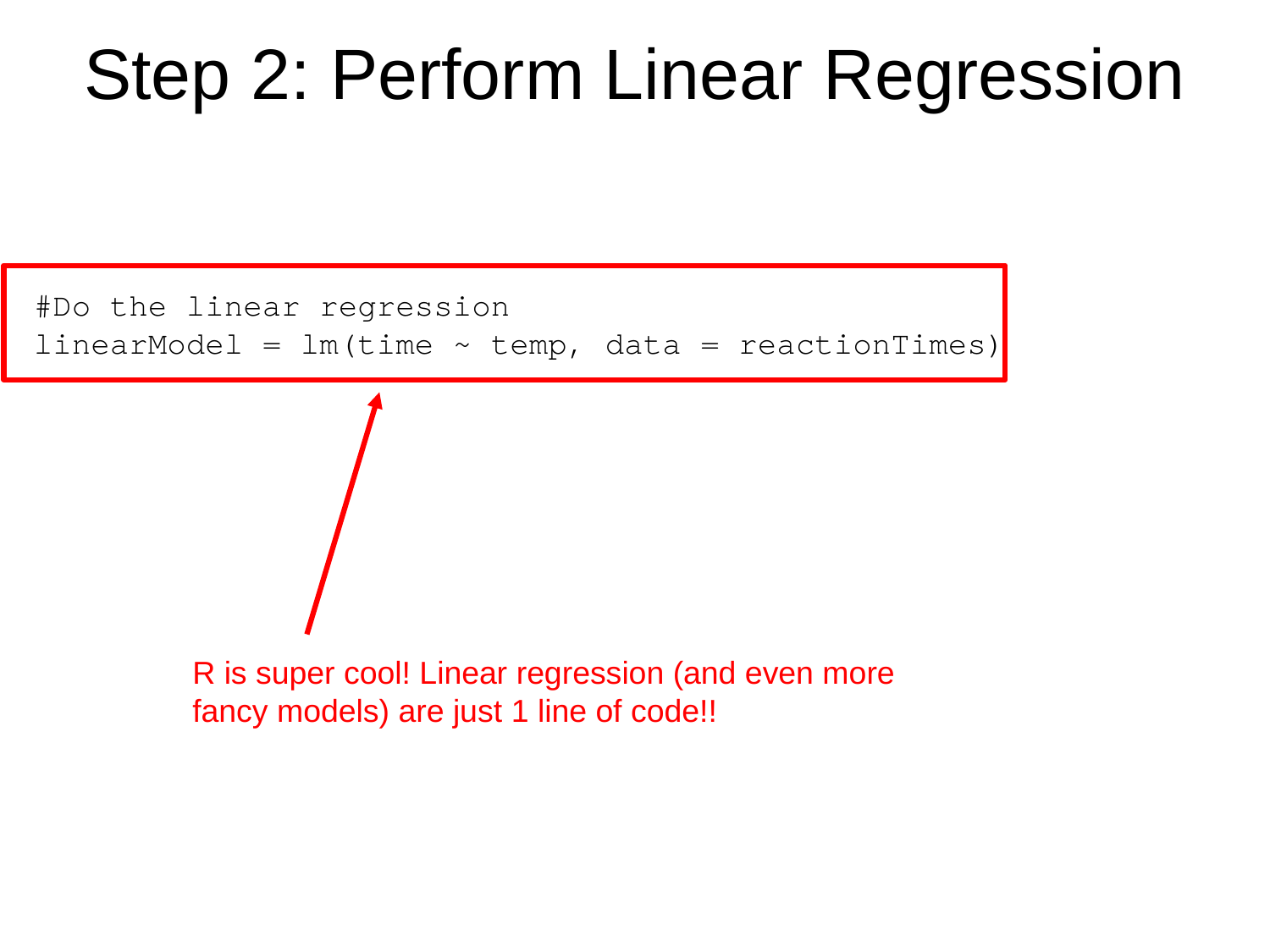

# Step 2: Perform Linear Regression

#Do the linear regression
linearModel = lm(time ~ temp, data = reactionTimes)
R is super cool! Linear regression (and even more fancy models) are just 1 line of code!!